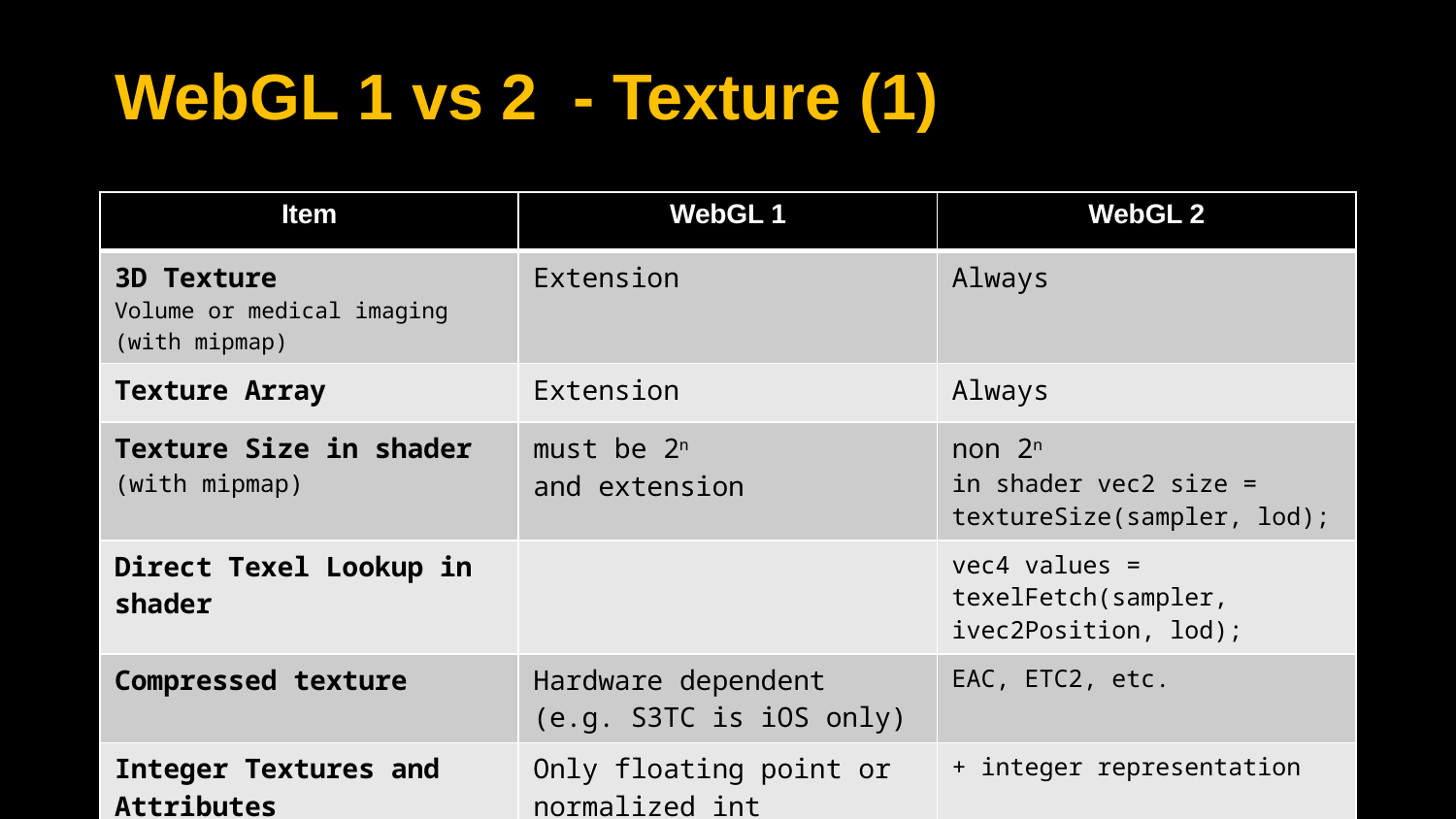

# WebGL 1 vs 2  - Texture (1)
| Item | WebGL 1 | WebGL 2 |
| --- | --- | --- |
| 3D Texture Volume or medical imaging (with mipmap) | Extension | Always |
| Texture Array | Extension | Always |
| Texture Size in shader (with mipmap) | must be 2n and extension | non 2n in shader vec2 size = textureSize(sampler, lod); |
| Direct Texel Lookup in shader |  | vec4 values = texelFetch(sampler, ivec2Position, lod); |
| Compressed texture | Hardware dependent (e.g. S3TC is iOS only) | EAC, ETC2, etc. |
| Integer Textures and Attributes | Only floating point or normalized int | + integer representation |